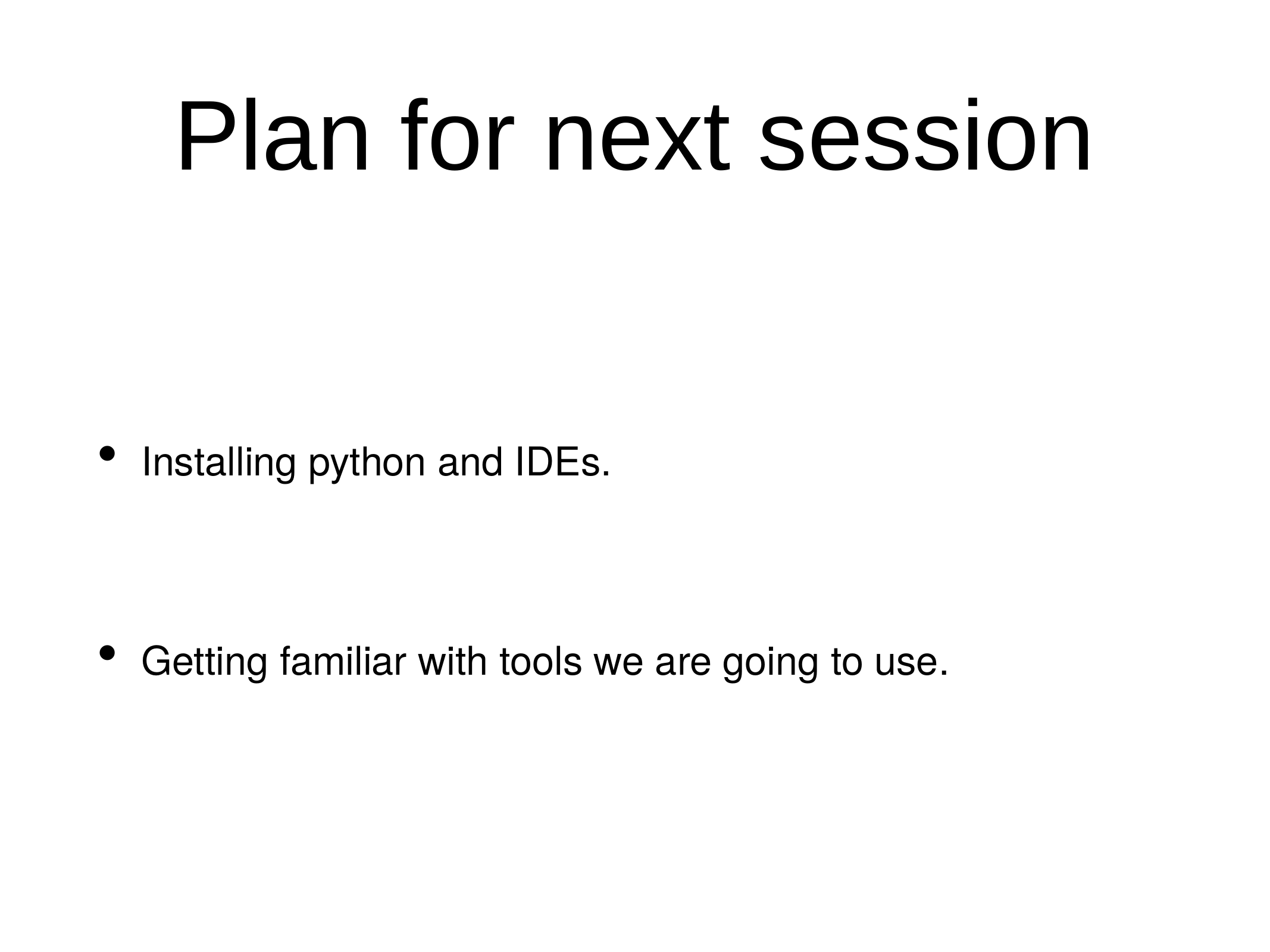

# Plan for next session
Installing python and IDEs.

Getting familiar with tools we are going to use.